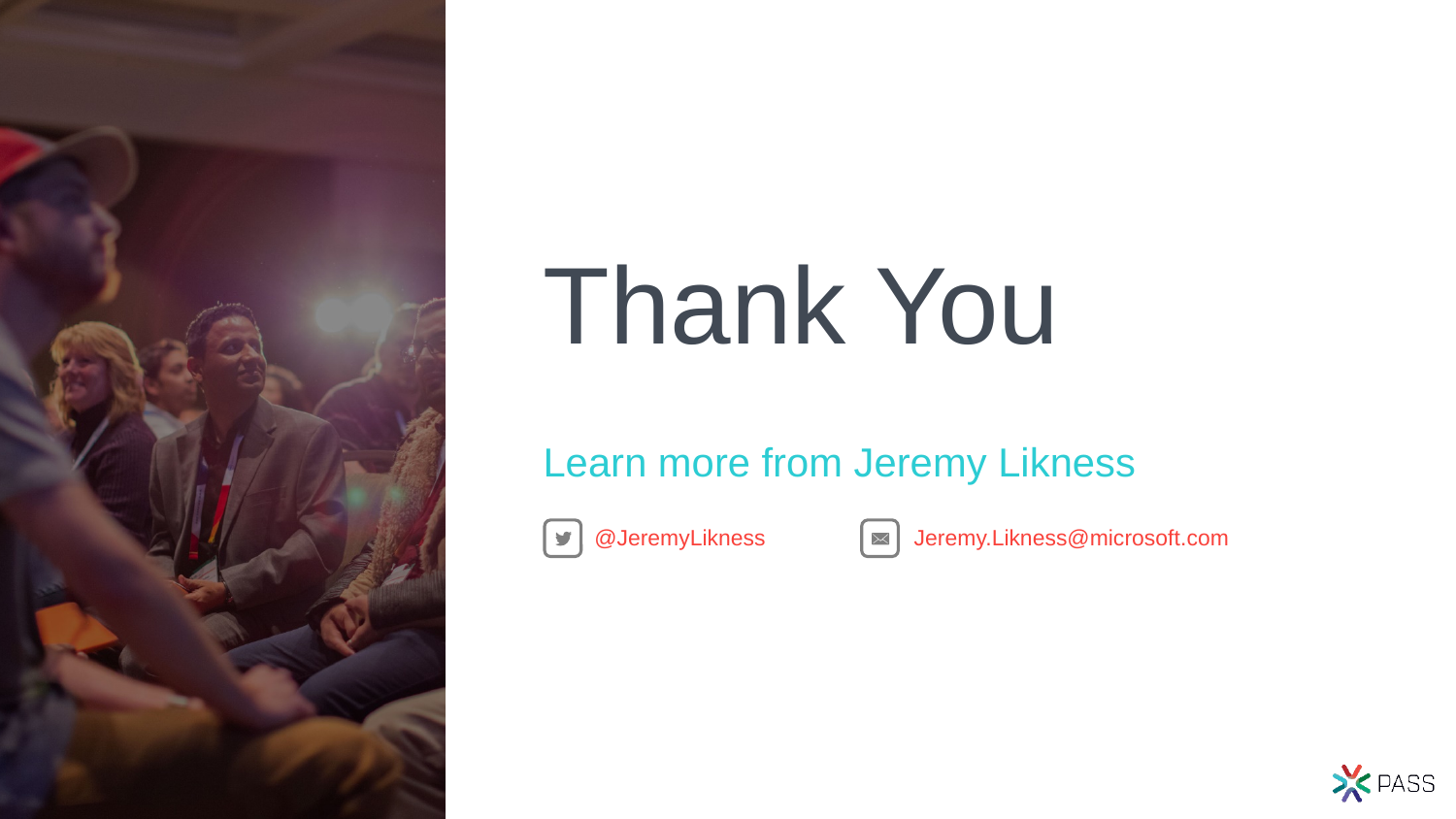

Learn more from Jeremy Likness
@JeremyLikness
Jeremy.Likness@microsoft.com